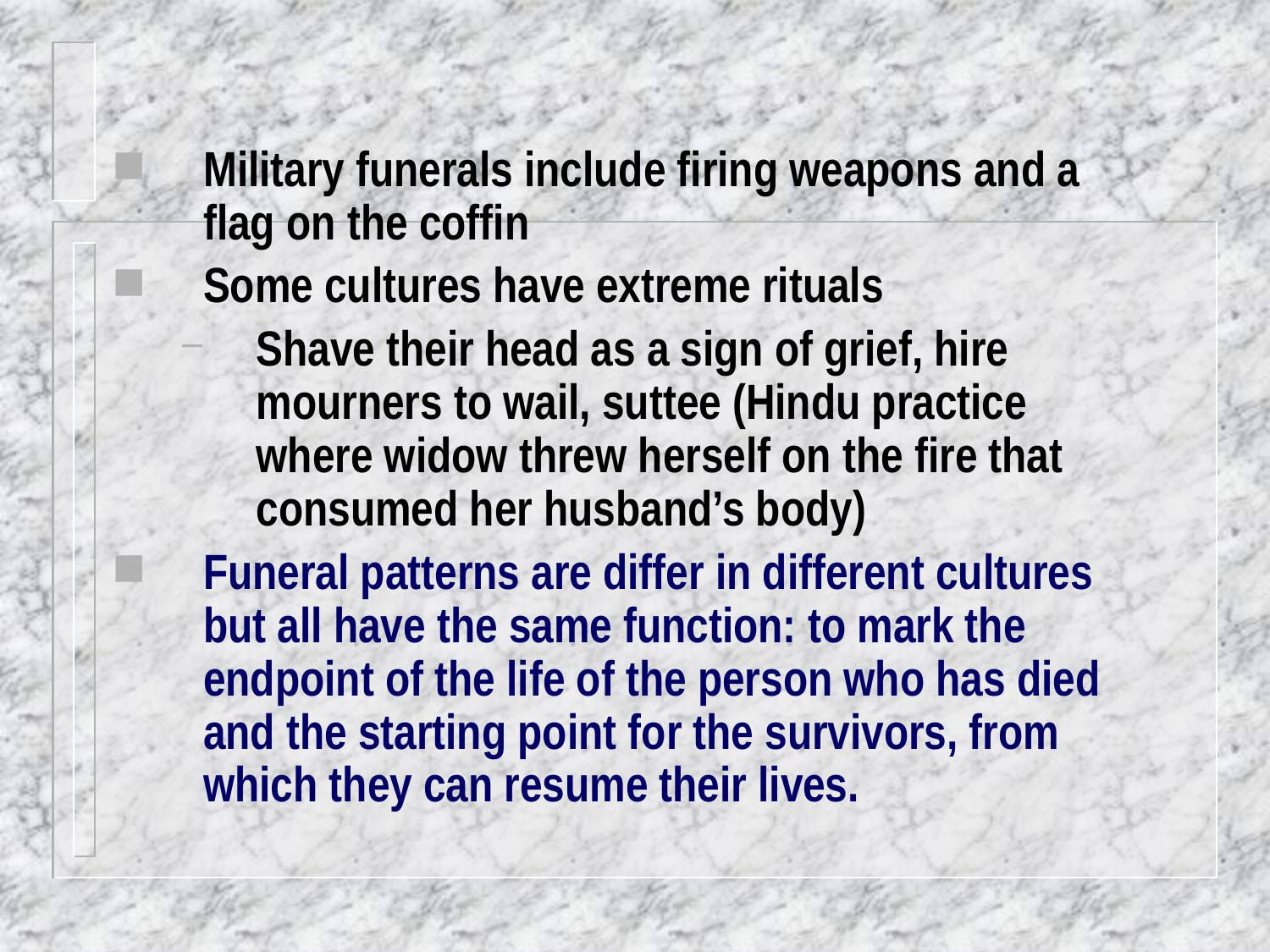

Military funerals include firing weapons and a flag on the coffin
Some cultures have extreme rituals
Shave their head as a sign of grief, hire mourners to wail, suttee (Hindu practice where widow threw herself on the fire that consumed her husband’s body)
Funeral patterns are differ in different cultures but all have the same function: to mark the endpoint of the life of the person who has died and the starting point for the survivors, from which they can resume their lives.